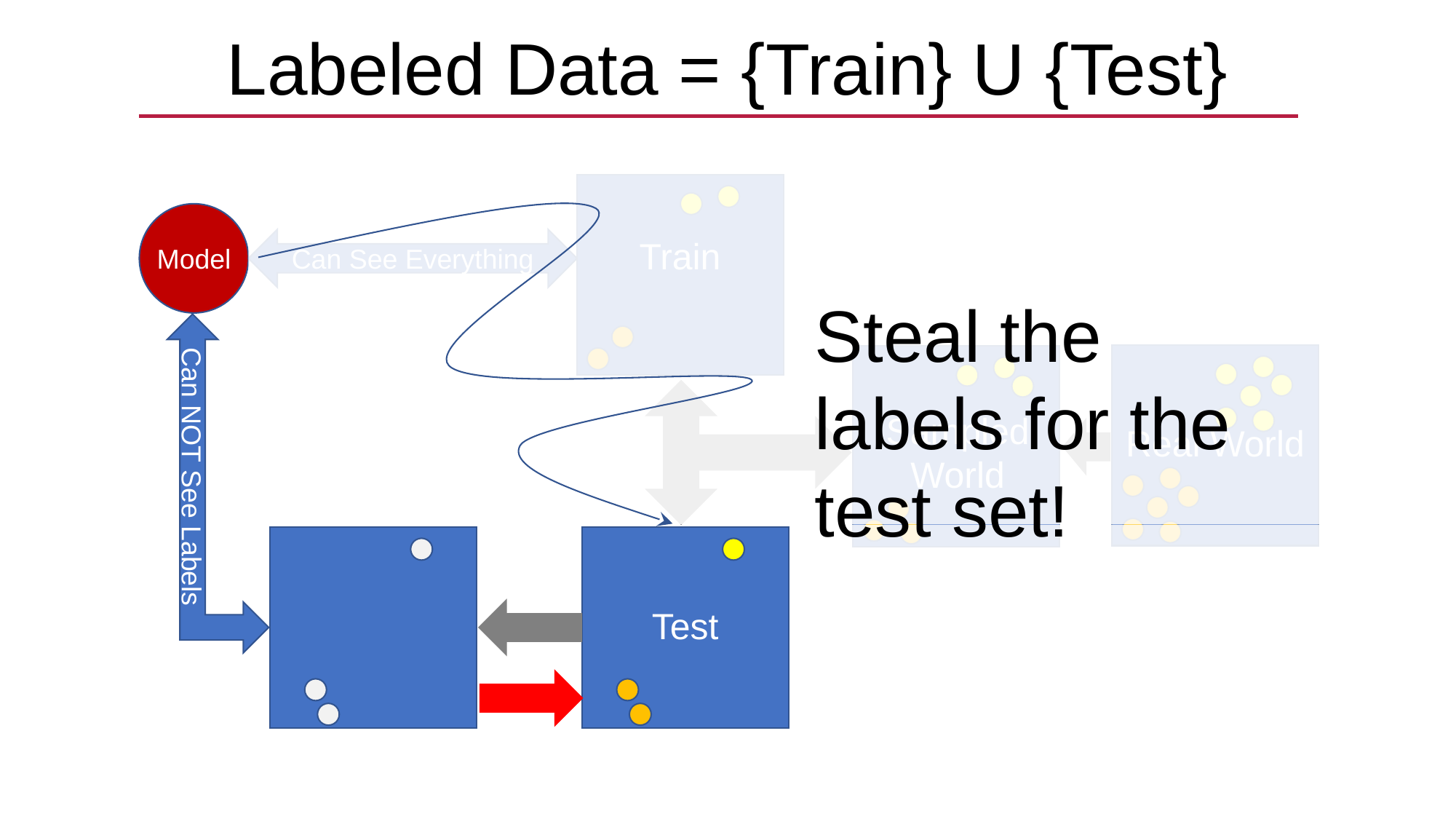

Labeled Data = {Train} U {Test}

Model
Train
Can See Everything
Steal the labels for the test set!

Sampled World

Real World

Can NOT See Labels

Test